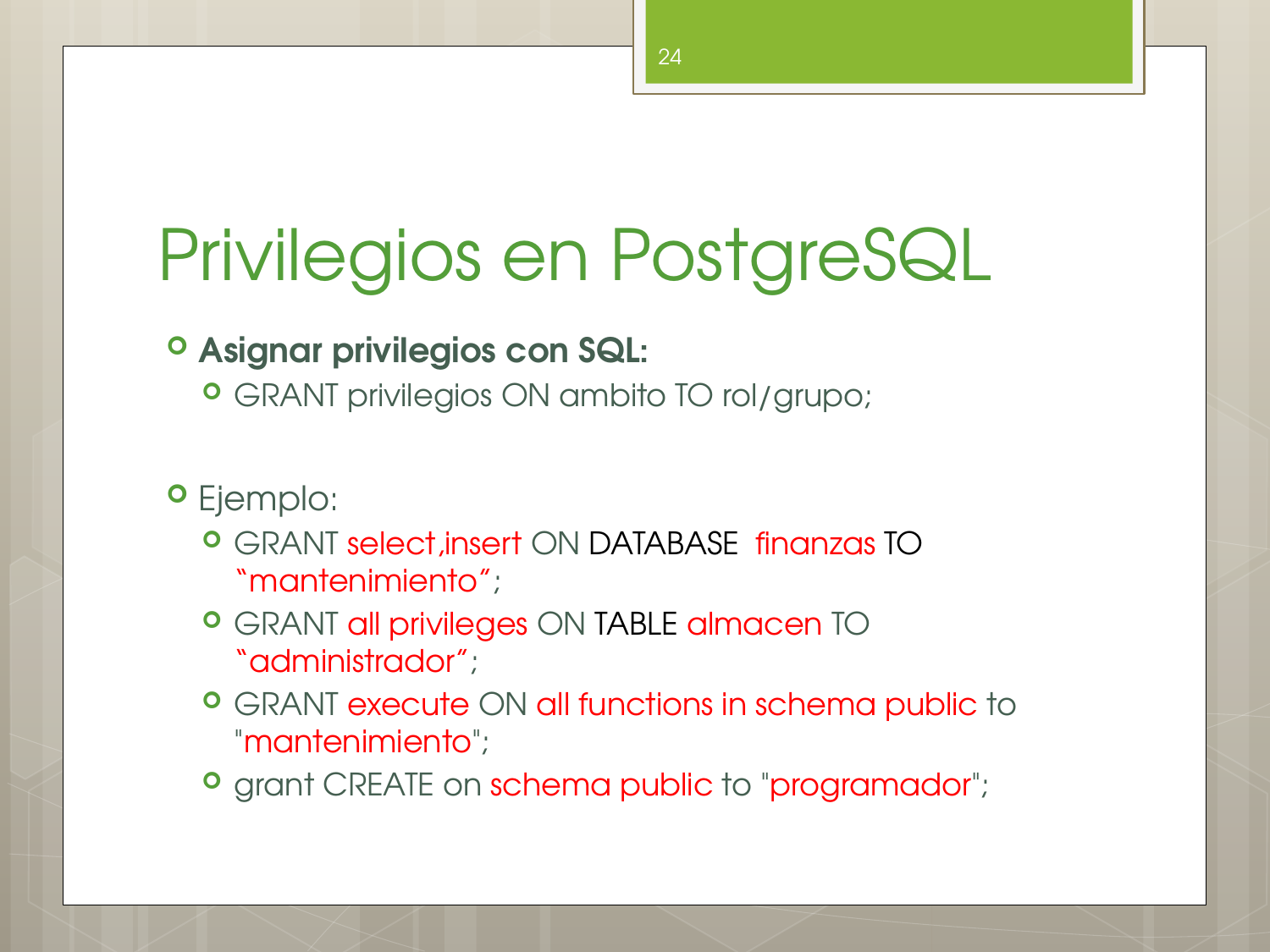

24
# Privilegios en PostgreSQL
Asignar privilegios con SQL:
GRANT privilegios ON ambito TO rol/grupo;

Ejemplo:
GRANT select,insert ON DATABASE  finanzas TO “mantenimiento”;
GRANT all privileges ON TABLE almacen TO “administrador”;
GRANT execute ON all functions in schema public to "mantenimiento";
grant CREATE on schema public to "programador";